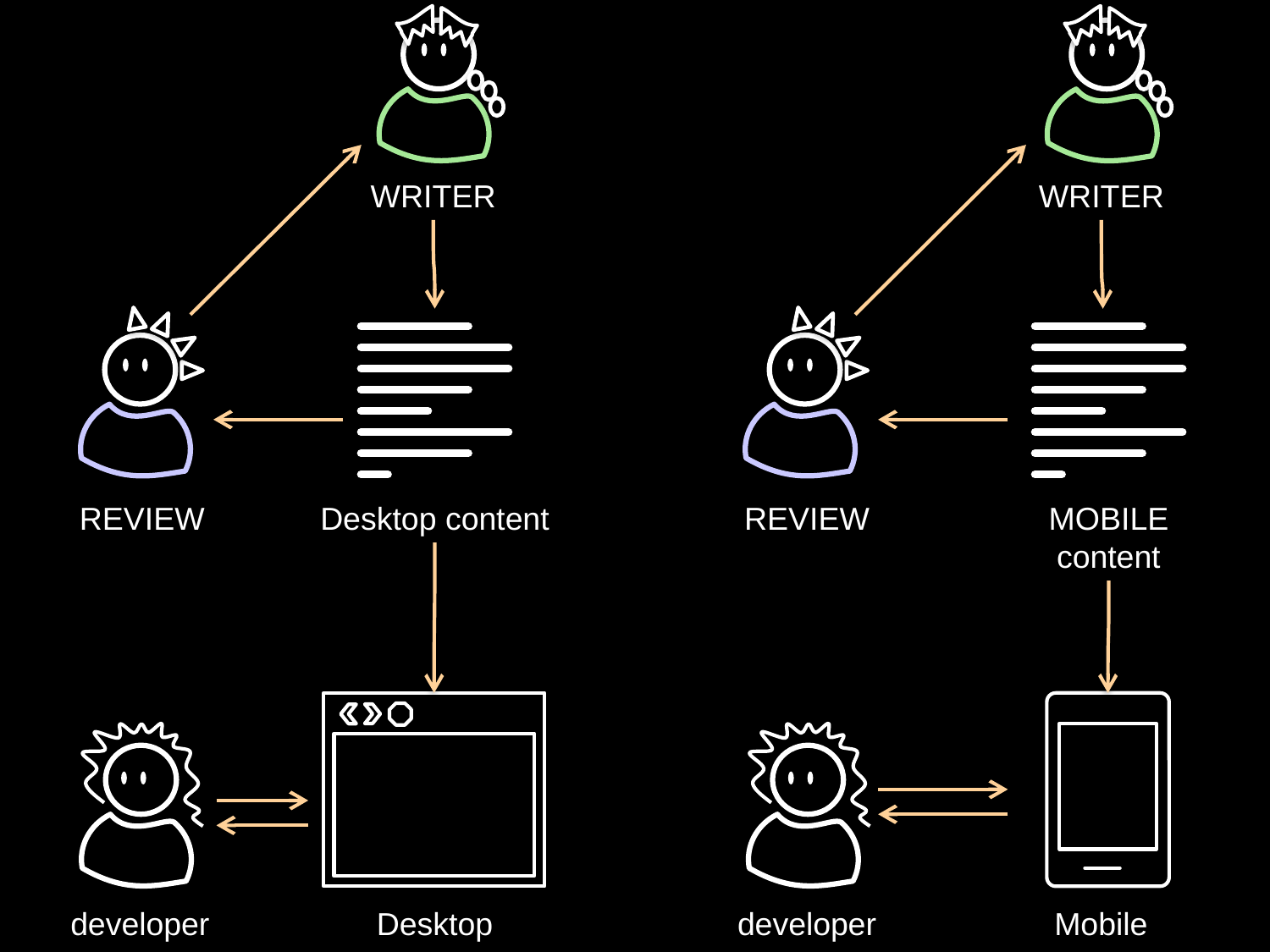

WRITER
WRITER

REVIEW
Desktop content
REVIEW
MOBILE content

developer
Desktop
developer
Mobile